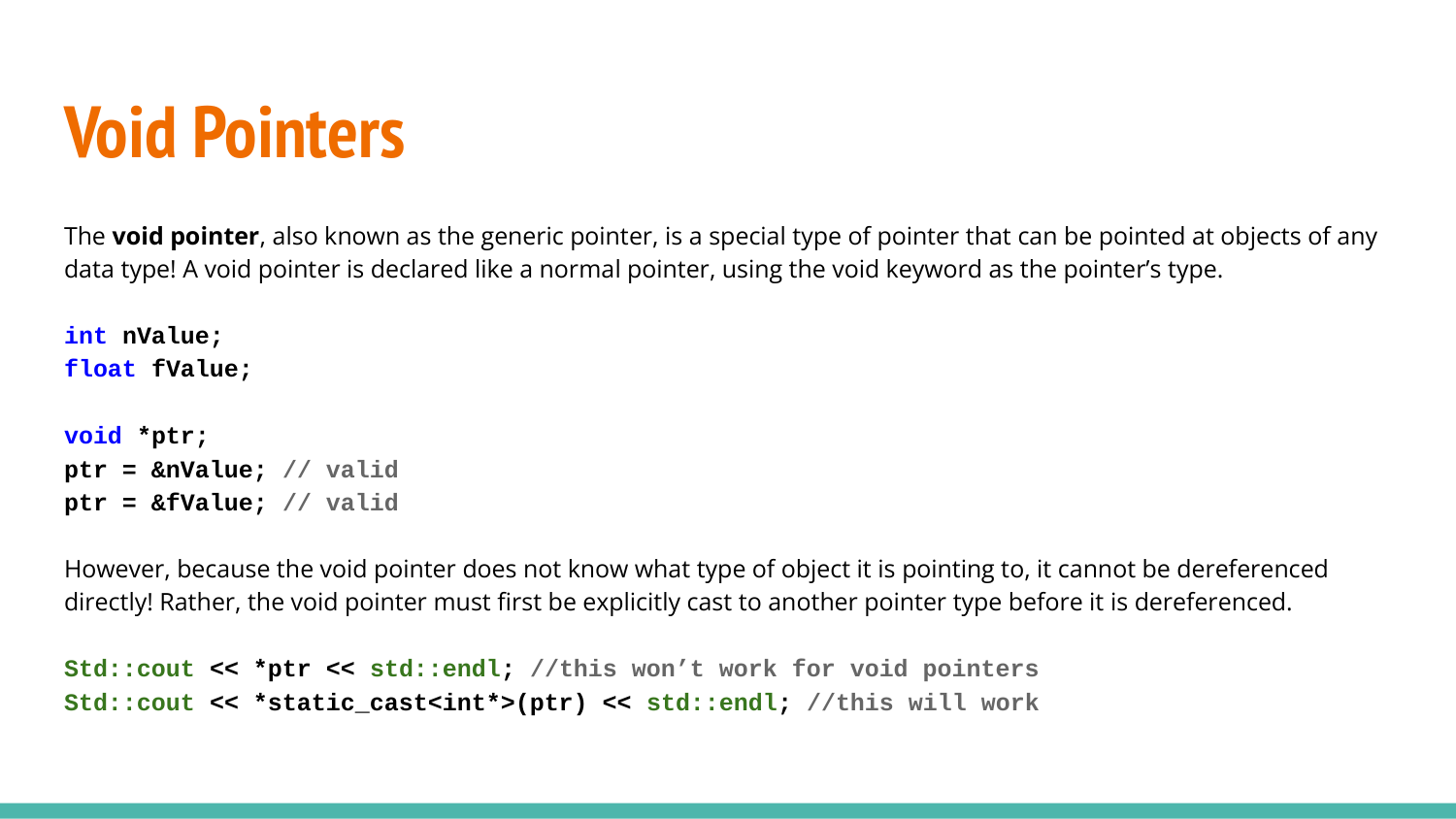

# Void Pointers
The void pointer, also known as the generic pointer, is a special type of pointer that can be pointed at objects of any data type! A void pointer is declared like a normal pointer, using the void keyword as the pointer’s type.
int nValue;
float fValue;

void *ptr;
ptr = &nValue; // valid
ptr = &fValue; // valid

However, because the void pointer does not know what type of object it is pointing to, it cannot be dereferenced directly! Rather, the void pointer must first be explicitly cast to another pointer type before it is dereferenced.
Std::cout << *ptr << std::endl; //this won’t work for void pointers
Std::cout << *static_cast<int*>(ptr) << std::endl; //this will work